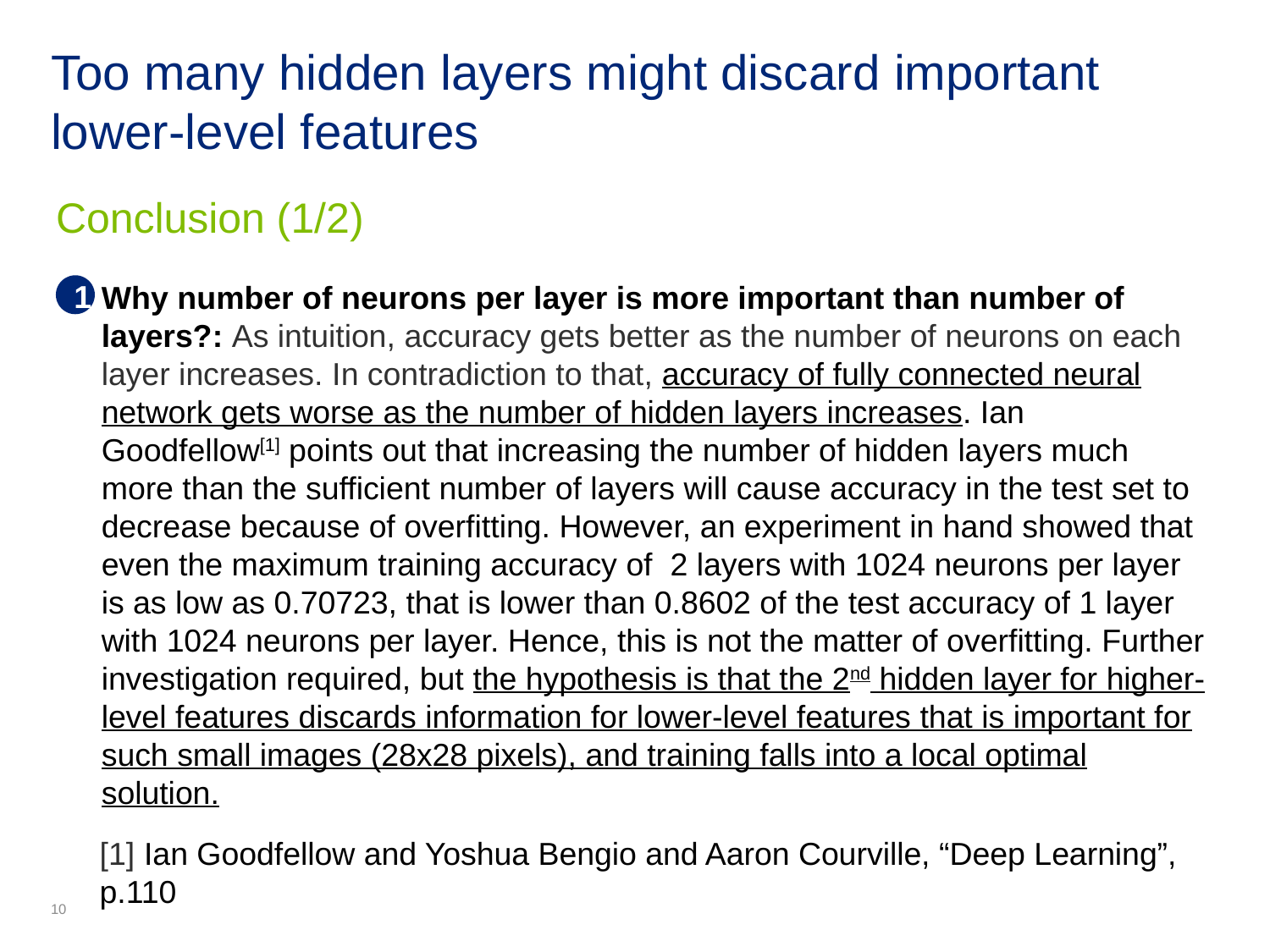

# Too many hidden layers might discard important lower-level features
Conclusion (1/2)
1
Why number of neurons per layer is more important than number of layers?: As intuition, accuracy gets better as the number of neurons on each layer increases. In contradiction to that, accuracy of fully connected neural network gets worse as the number of hidden layers increases. Ian Goodfellow[1] points out that increasing the number of hidden layers much more than the sufficient number of layers will cause accuracy in the test set to decrease because of overfitting. However, an experiment in hand showed that even the maximum training accuracy of  2 layers with 1024 neurons per layer is as low as 0.70723, that is lower than 0.8602 of the test accuracy of 1 layer with 1024 neurons per layer. Hence, this is not the matter of overfitting. Further investigation required, but the hypothesis is that the 2nd hidden layer for higher-level features discards information for lower-level features that is important for such small images (28x28 pixels), and training falls into a local optimal solution.

[1] Ian Goodfellow and Yoshua Bengio and Aaron Courville, “Deep Learning”, p.110